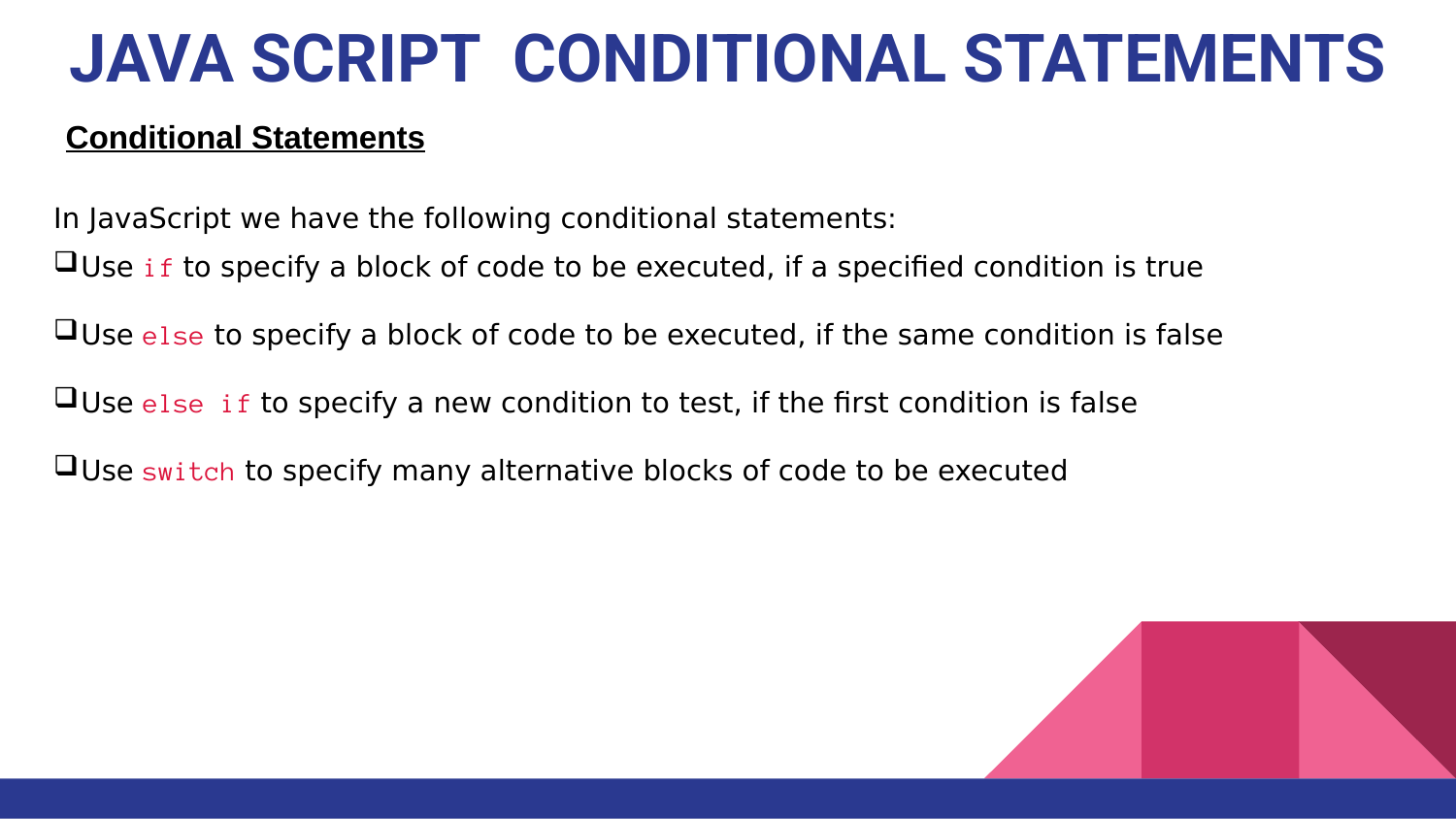

# JAVA SCRIPT  CONDITIONAL STATEMENTS
Conditional Statements

In JavaScript we have the following conditional statements:

Use if to specify a block of code to be executed, if a specified condition is true

Use else to specify a block of code to be executed, if the same condition is false

Use else if to specify a new condition to test, if the first condition is false

Use switch to specify many alternative blocks of code to be executed